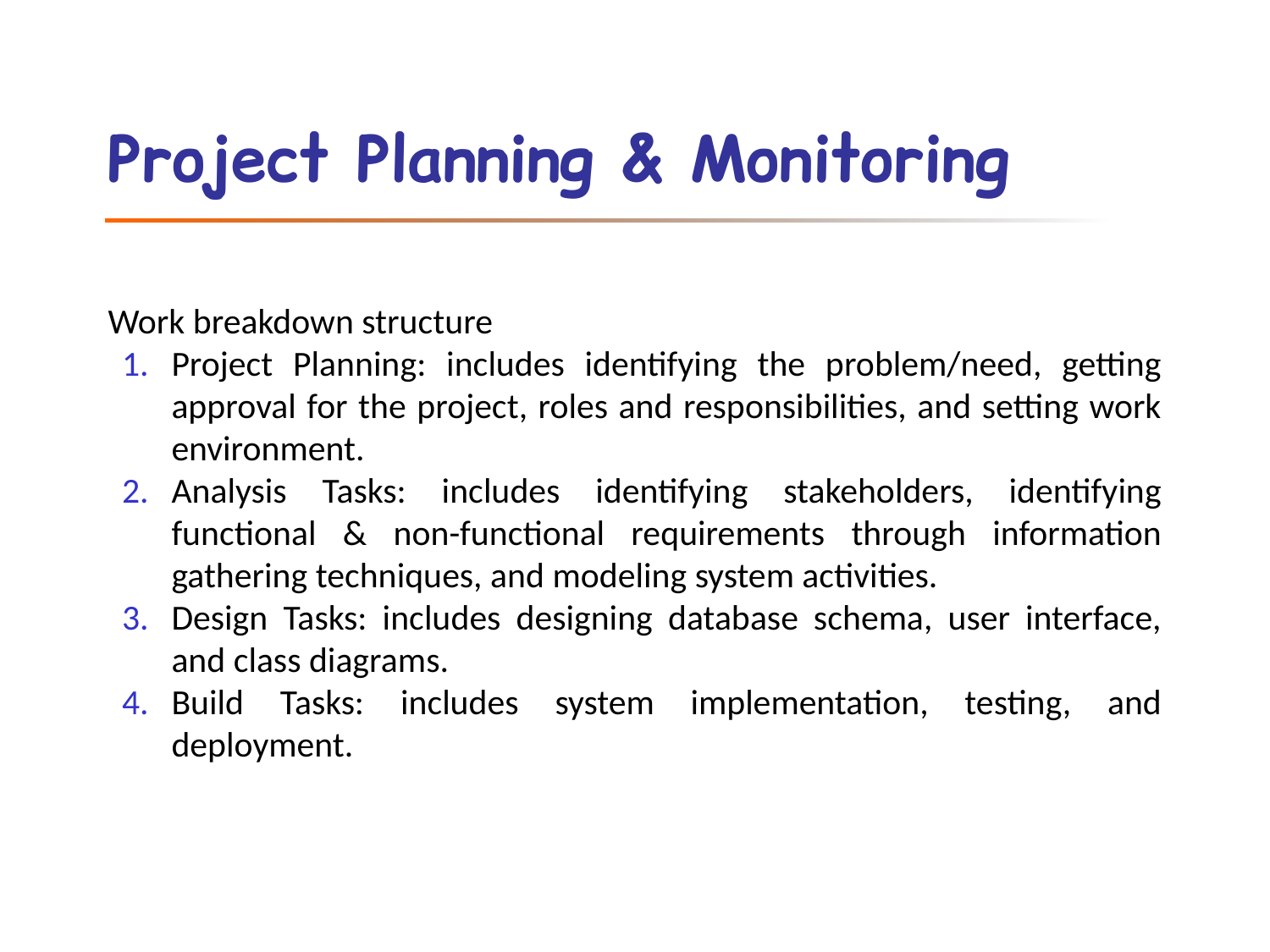

# Project Planning & Monitoring

Work breakdown structure
Project Planning: includes identifying the problem/need, getting approval for the project, roles and responsibilities, and setting work environment.
Analysis Tasks: includes identifying stakeholders, identifying functional & non-functional requirements through information gathering techniques, and modeling system activities.
Design Tasks: includes designing database schema, user interface, and class diagrams.
Build Tasks: includes system implementation, testing, and deployment.